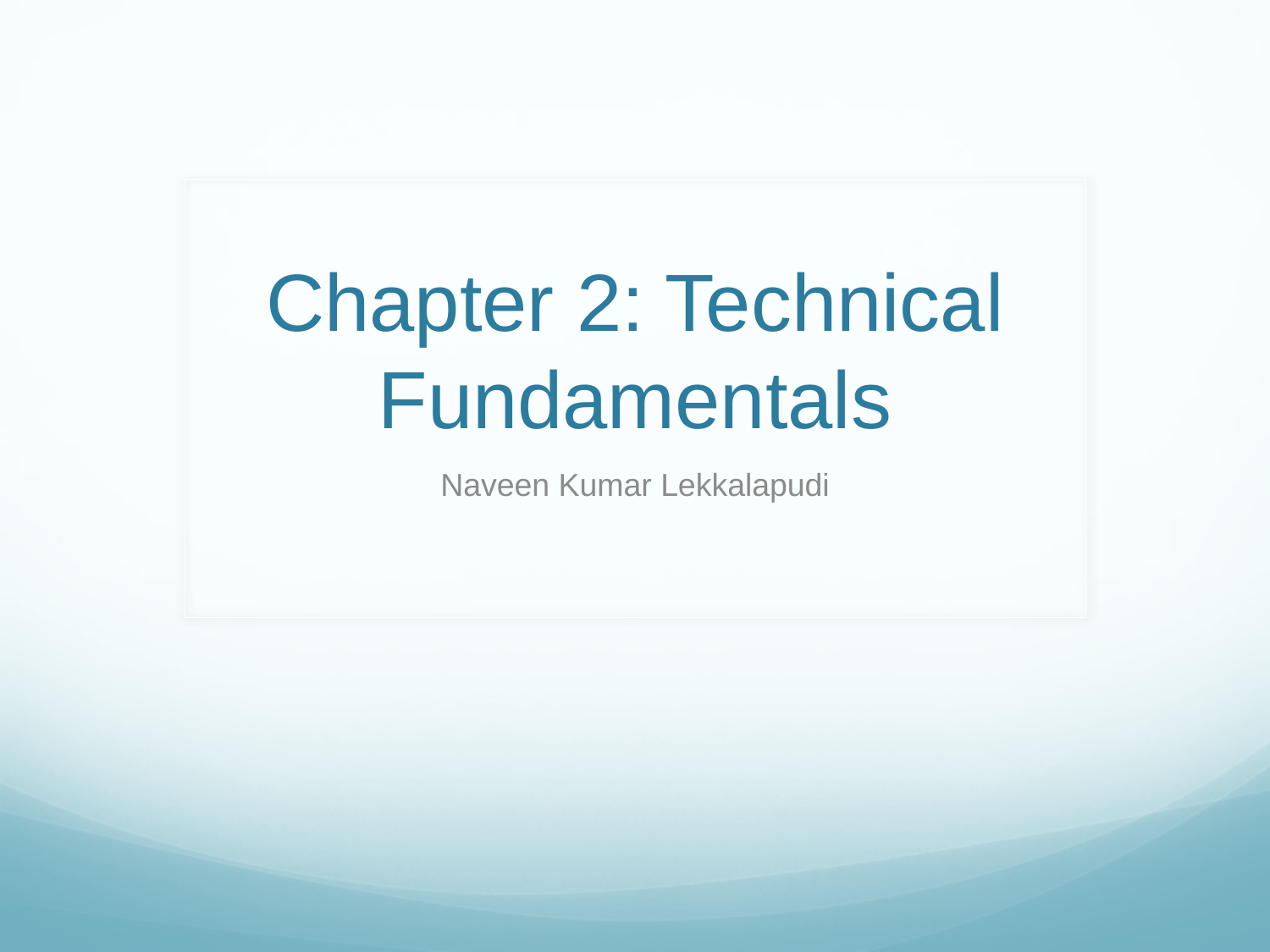

# Chapter 2: Technical Fundamentals
Naveen Kumar Lekkalapudi